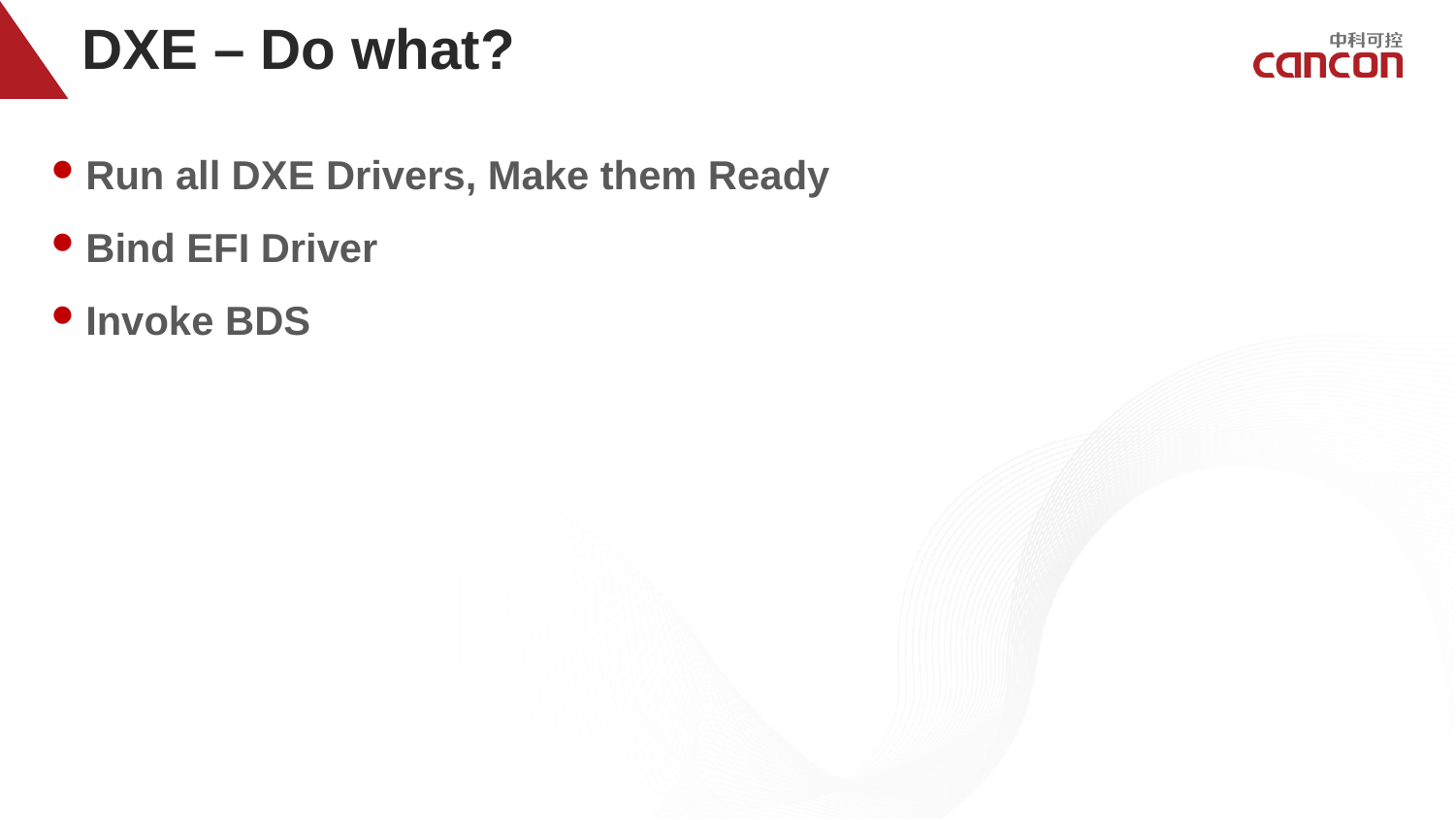

# DXE – Do what?
Run all DXE Drivers, Make them Ready
Bind EFI Driver
Invoke BDS